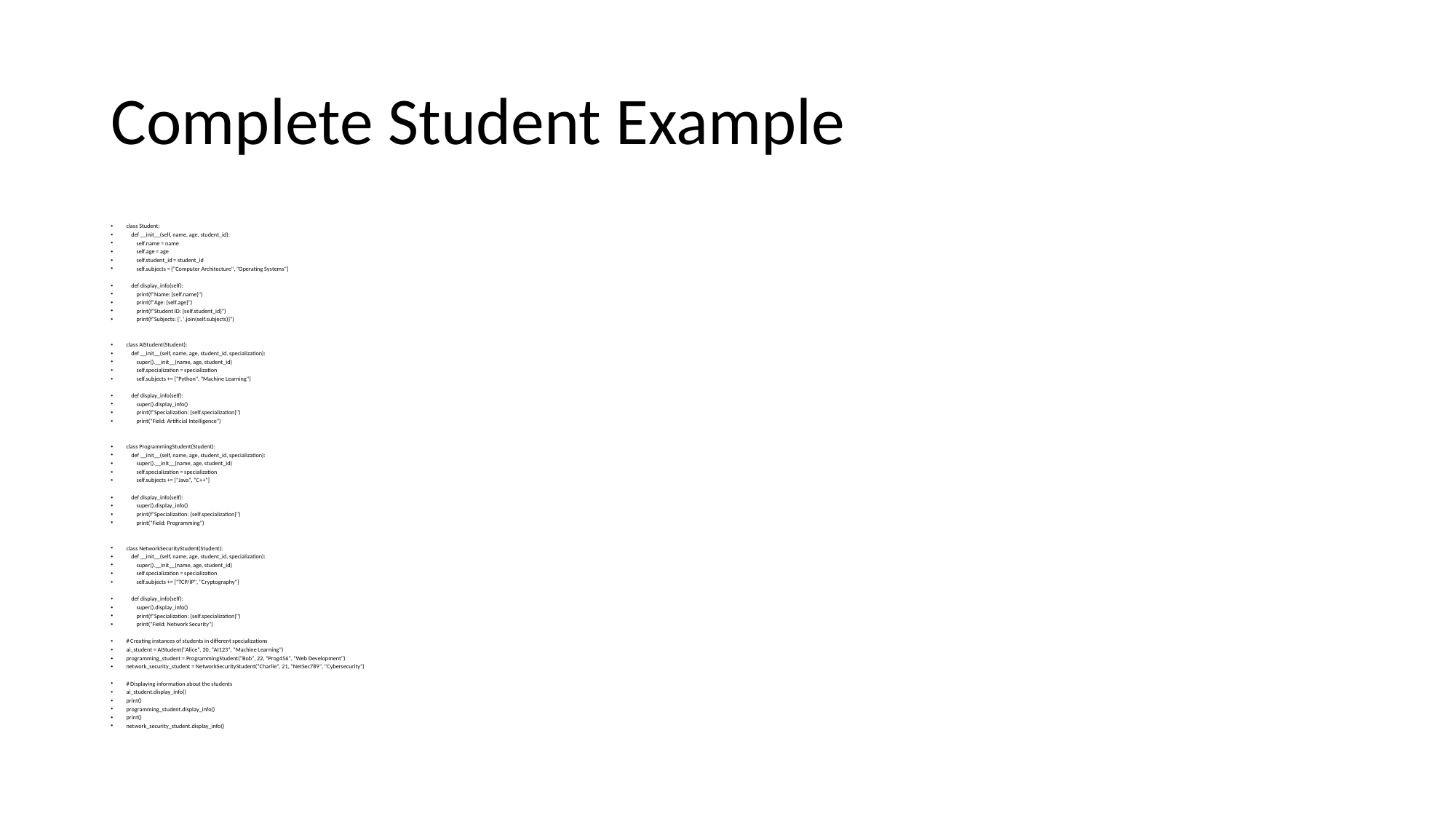

# Complete Student Example
class Student:
    def __init__(self, name, age, student_id):
        self.name = name
        self.age = age
        self.student_id = student_id
        self.subjects = ["Computer Architecture", "Operating Systems"]

    def display_info(self):
        print(f"Name: {self.name}")
        print(f"Age: {self.age}")
        print(f"Student ID: {self.student_id}")
        print(f"Subjects: {', '.join(self.subjects)}")

class AIStudent(Student):
    def __init__(self, name, age, student_id, specialization):
        super().__init__(name, age, student_id)
        self.specialization = specialization
        self.subjects += ["Python", "Machine Learning"]

    def display_info(self):
        super().display_info()
        print(f"Specialization: {self.specialization}")
        print("Field: Artificial Intelligence")

class ProgrammingStudent(Student):
    def __init__(self, name, age, student_id, specialization):
        super().__init__(name, age, student_id)
        self.specialization = specialization
        self.subjects += ["Java", "C++"]

    def display_info(self):
        super().display_info()
        print(f"Specialization: {self.specialization}")
        print("Field: Programming")

class NetworkSecurityStudent(Student):
    def __init__(self, name, age, student_id, specialization):
        super().__init__(name, age, student_id)
        self.specialization = specialization
        self.subjects += ["TCP/IP", "Cryptography"]

    def display_info(self):
        super().display_info()
        print(f"Specialization: {self.specialization}")
        print("Field: Network Security")

# Creating instances of students in different specializations
ai_student = AIStudent("Alice", 20, "AI123", "Machine Learning")
programming_student = ProgrammingStudent("Bob", 22, "Prog456", "Web Development")
network_security_student = NetworkSecurityStudent("Charlie", 21, "NetSec789", "Cybersecurity")

# Displaying information about the students
ai_student.display_info()
print()
programming_student.display_info()
print()
network_security_student.display_info()